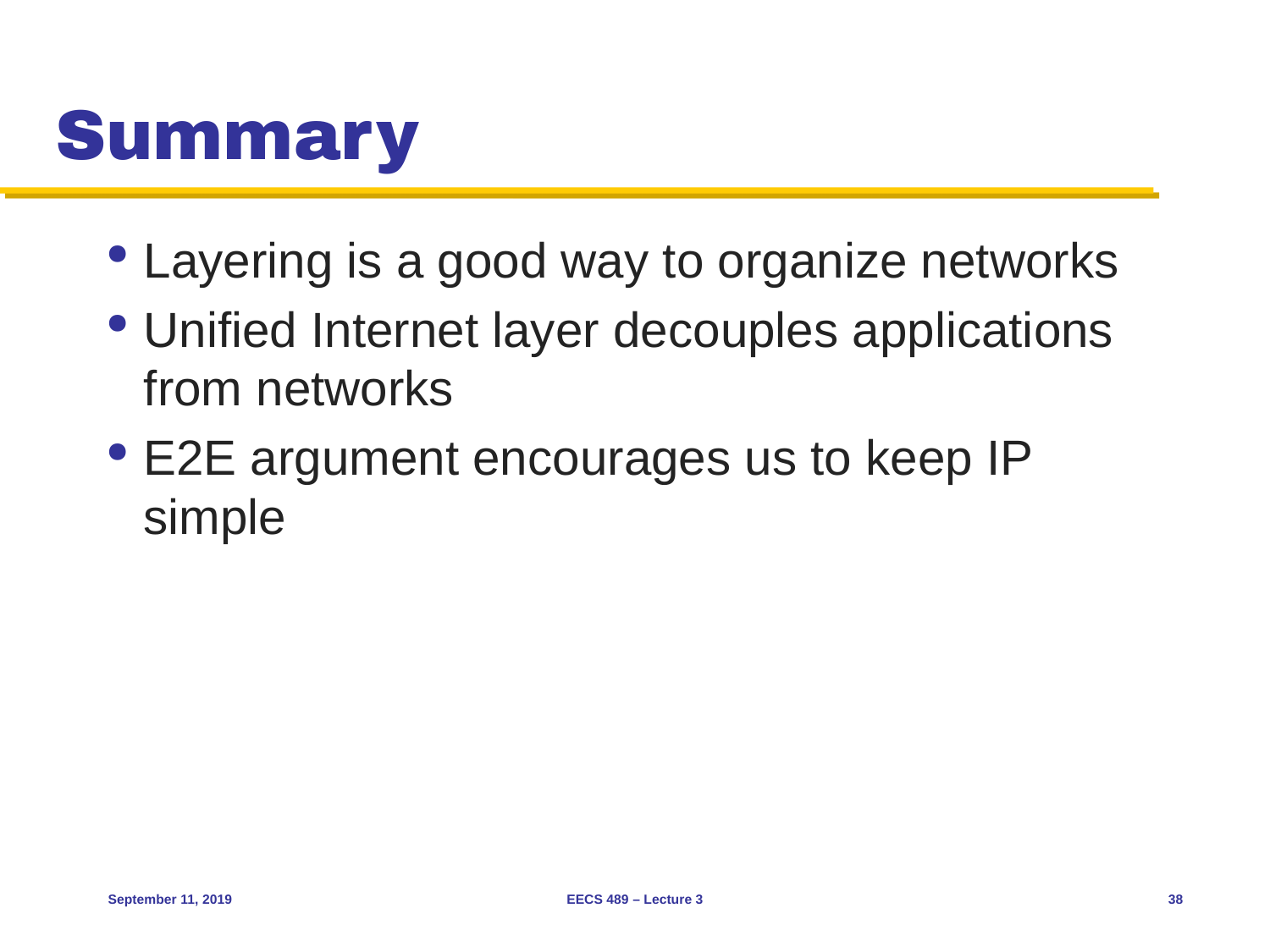

# Summary
Layering is a good way to organize networks
Unified Internet layer decouples applications from networks
E2E argument encourages us to keep IP simple
September 11, 2019
EECS 489 – Lecture 3
38